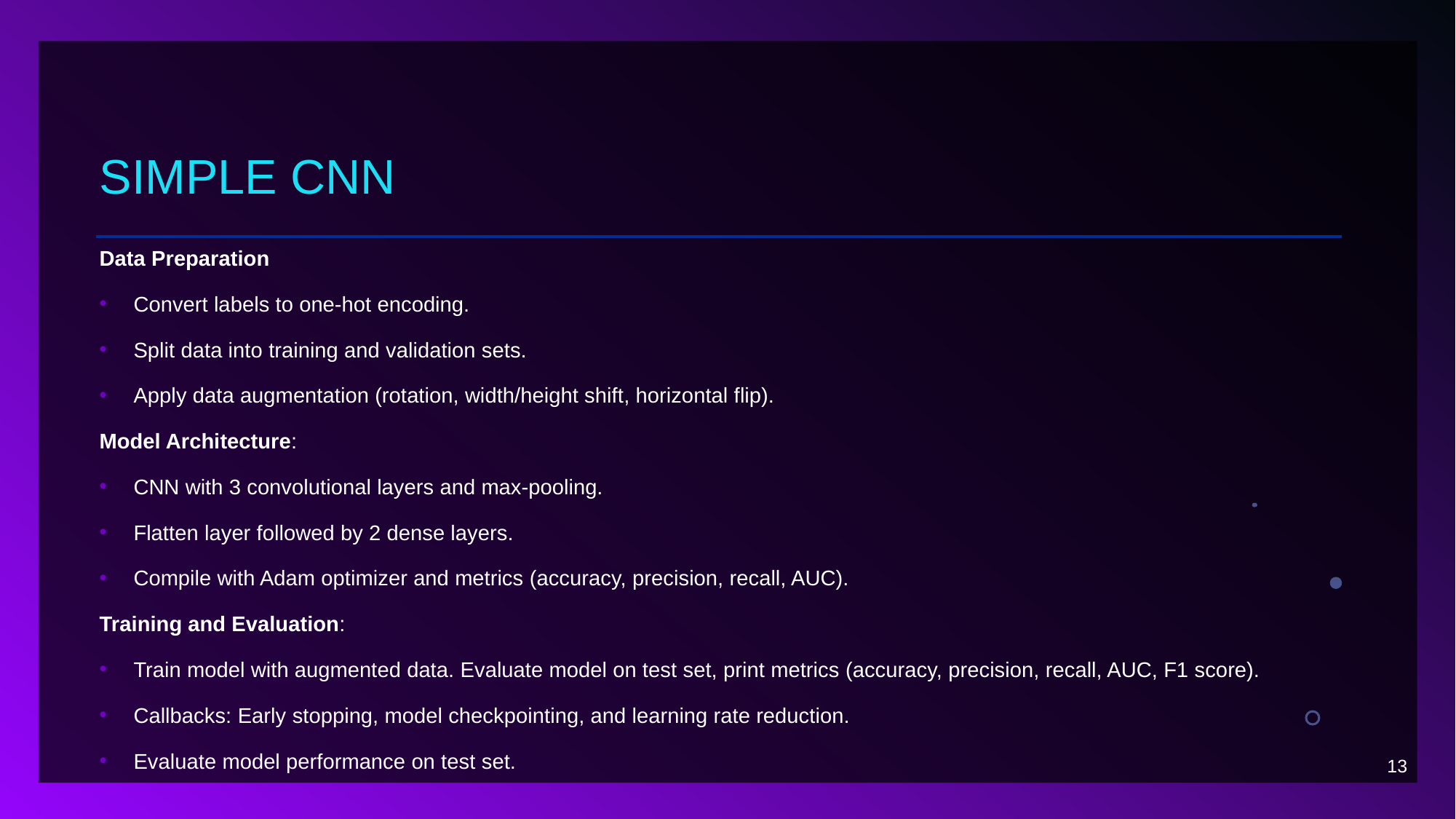

# Simple CNN
Data Preparation
Convert labels to one-hot encoding.
Split data into training and validation sets.
Apply data augmentation (rotation, width/height shift, horizontal flip).
Model Architecture:
CNN with 3 convolutional layers and max-pooling.
Flatten layer followed by 2 dense layers.
Compile with Adam optimizer and metrics (accuracy, precision, recall, AUC).
Training and Evaluation:
Train model with augmented data. Evaluate model on test set, print metrics (accuracy, precision, recall, AUC, F1 score).
Callbacks: Early stopping, model checkpointing, and learning rate reduction.
Evaluate model performance on test set.
13